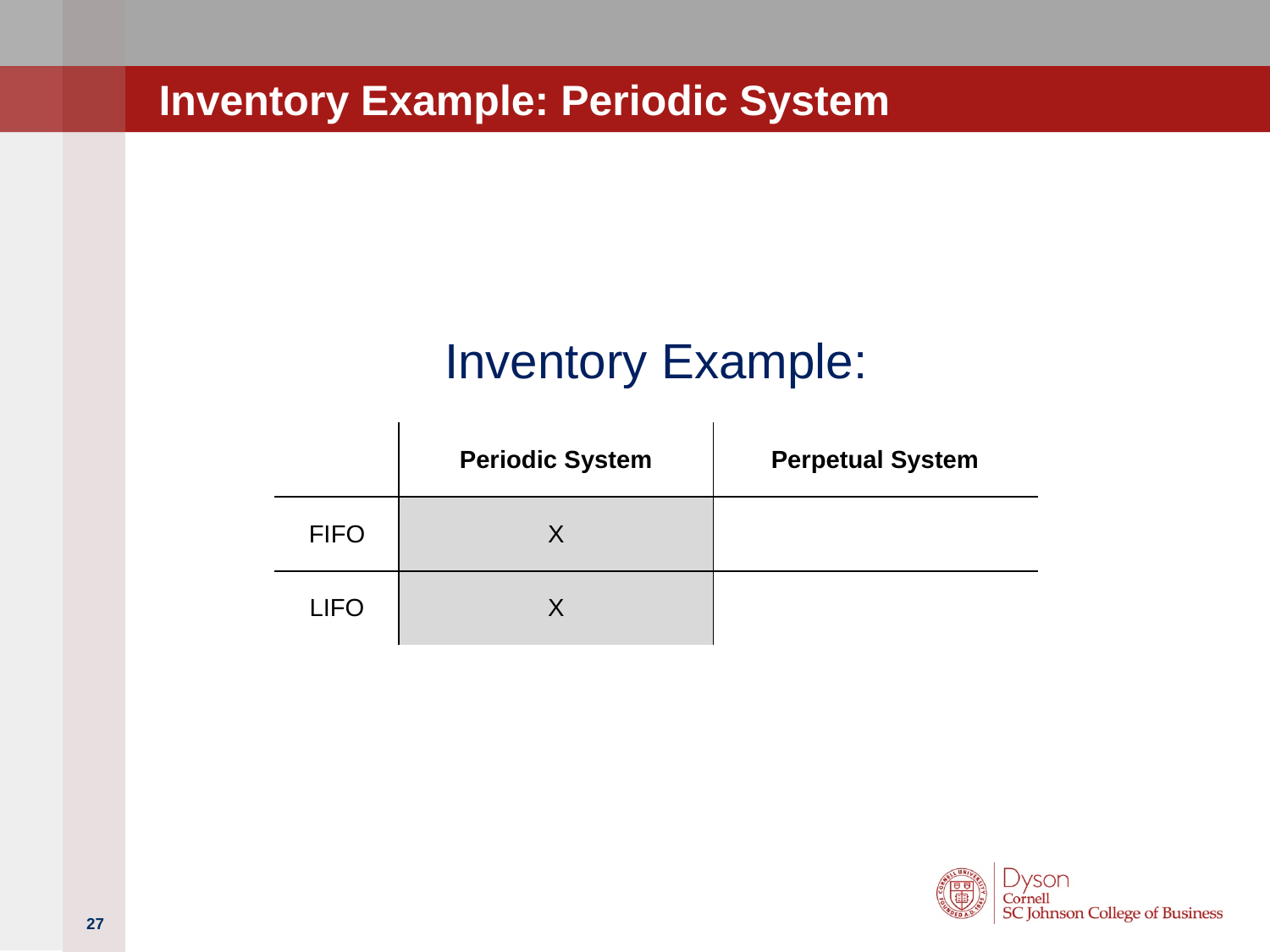

# Inventory Example: Periodic System
Inventory Example:

|  | Periodic System | Perpetual System |
| --- | --- | --- |
| FIFO | X |  |
| LIFO | X |  |
27